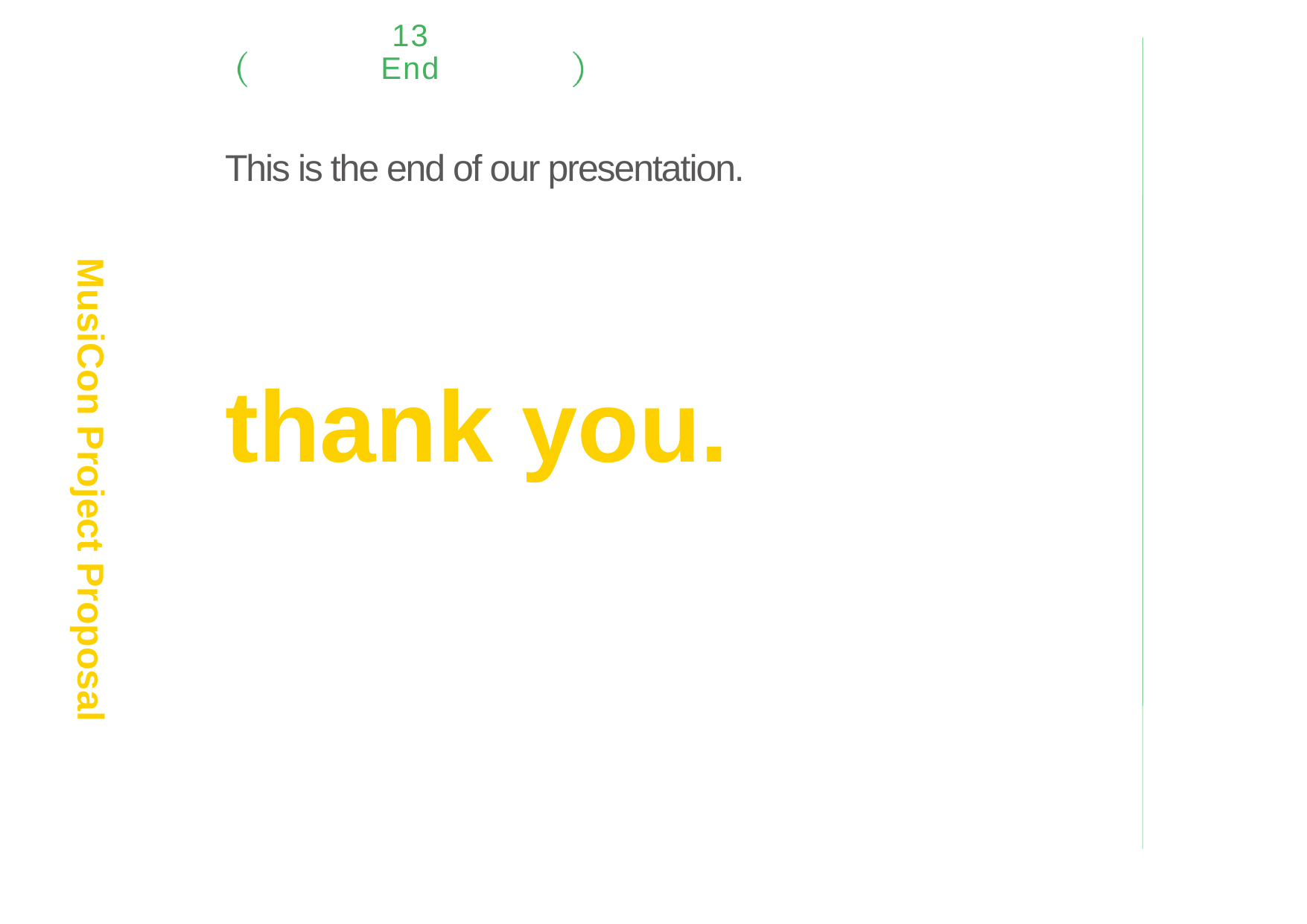

13
End
MusiCon Project Proposal
This is the end of our presentation.
thank you.